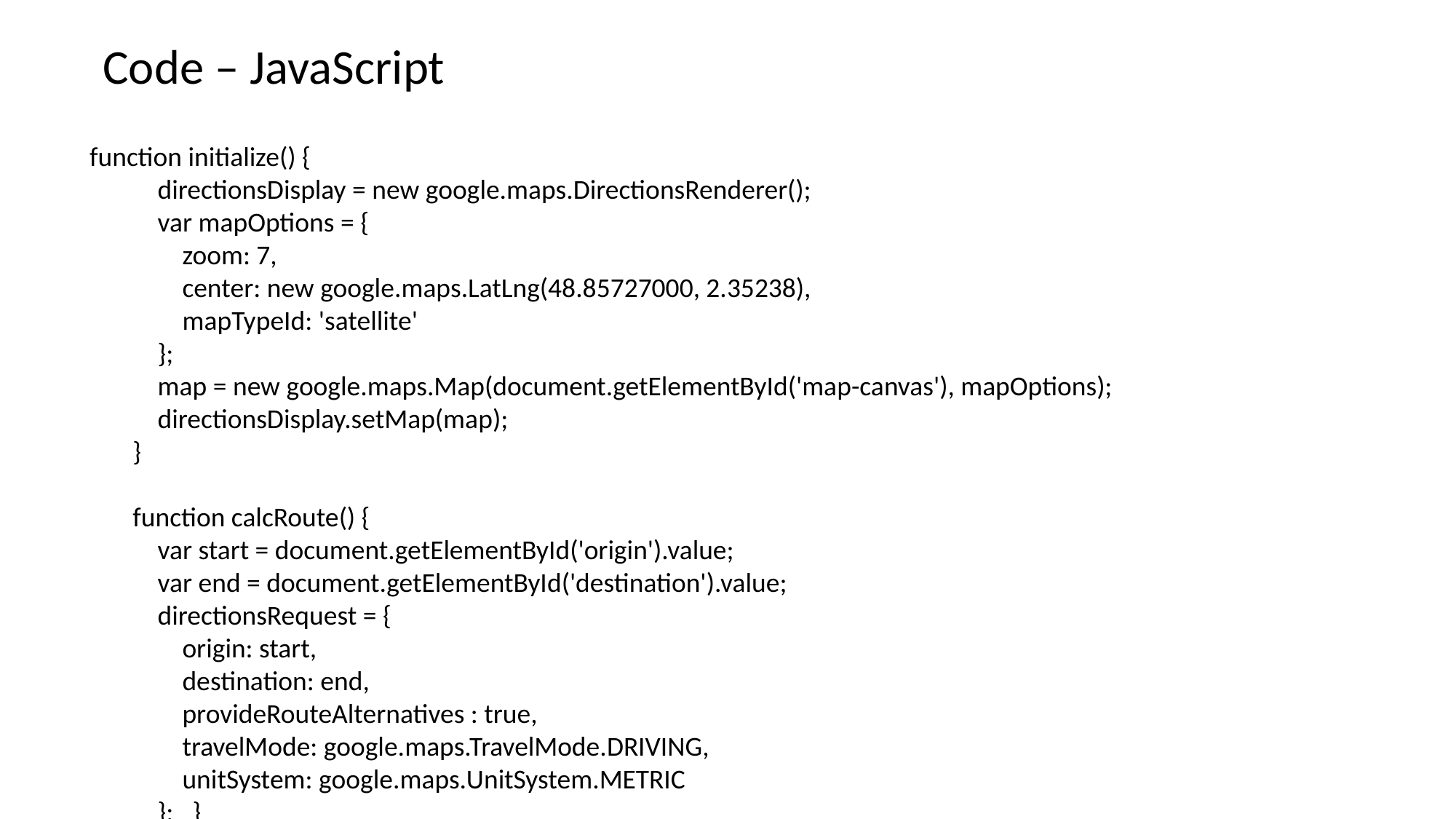

# Code – JavaScript
 function initialize() {
            directionsDisplay = new google.maps.DirectionsRenderer();
            var mapOptions = {
                zoom: 7,
                center: new google.maps.LatLng(48.85727000, 2.35238),
                mapTypeId: 'satellite'
            };
            map = new google.maps.Map(document.getElementById('map-canvas'), mapOptions);
            directionsDisplay.setMap(map);
        }

        function calcRoute() {
            var start = document.getElementById('origin').value;
            var end = document.getElementById('destination').value;
            directionsRequest = {
                origin: start,
                destination: end,
                provideRouteAlternatives : true,
                travelMode: google.maps.TravelMode.DRIVING,
                unitSystem: google.maps.UnitSystem.METRIC
            };	}